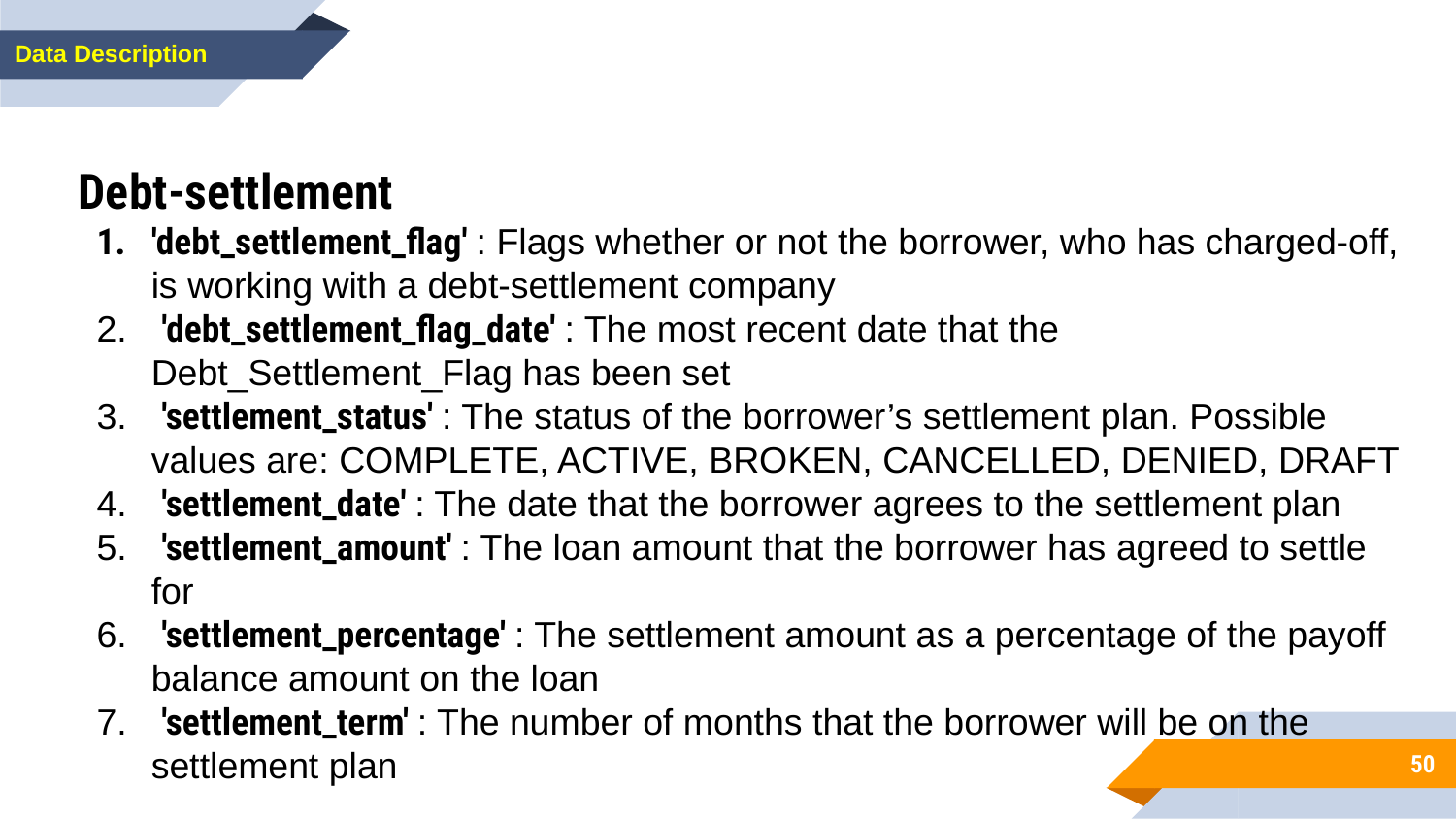

Data Description
Debt-settlement
'debt_settlement_flag' : Flags whether or not the borrower, who has charged-off, is working with a debt-settlement company
 'debt_settlement_flag_date' : The most recent date that the Debt_Settlement_Flag has been set
 'settlement_status' : The status of the borrower’s settlement plan. Possible values are: COMPLETE, ACTIVE, BROKEN, CANCELLED, DENIED, DRAFT
 'settlement_date' : The date that the borrower agrees to the settlement plan
 'settlement_amount' : The loan amount that the borrower has agreed to settle for
 'settlement_percentage' : The settlement amount as a percentage of the payoff balance amount on the loan
 'settlement_term' : The number of months that the borrower will be on the settlement plan

50